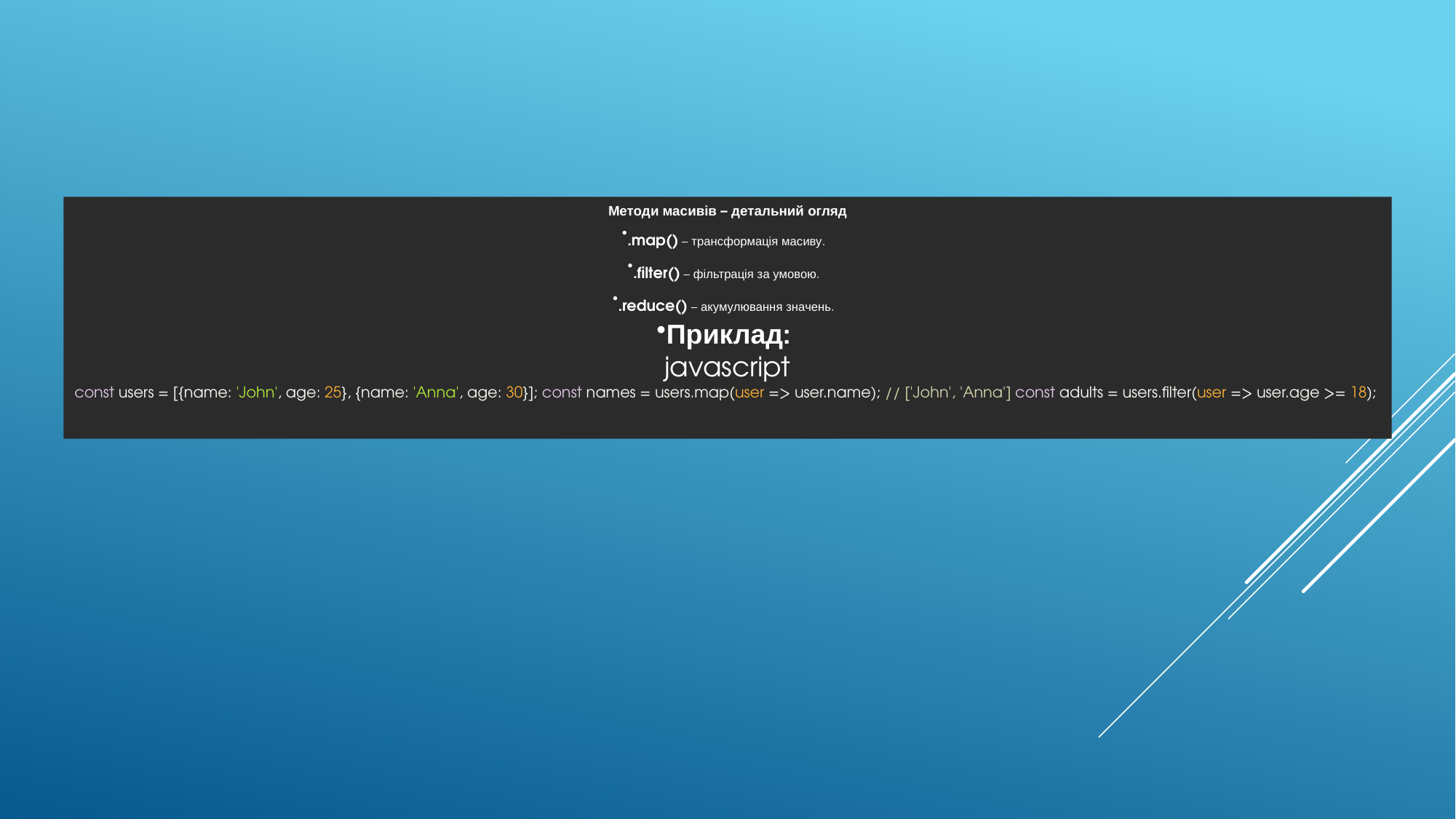

Методи масивів – детальний огляд
.map() – трансформація масиву.
.filter() – фільтрація за умовою.
.reduce() – акумулювання значень.
Приклад:
javascript
const users = [{name: 'John', age: 25}, {name: 'Anna', age: 30}]; const names = users.map(user => user.name); // ['John', 'Anna'] const adults = users.filter(user => user.age >= 18);